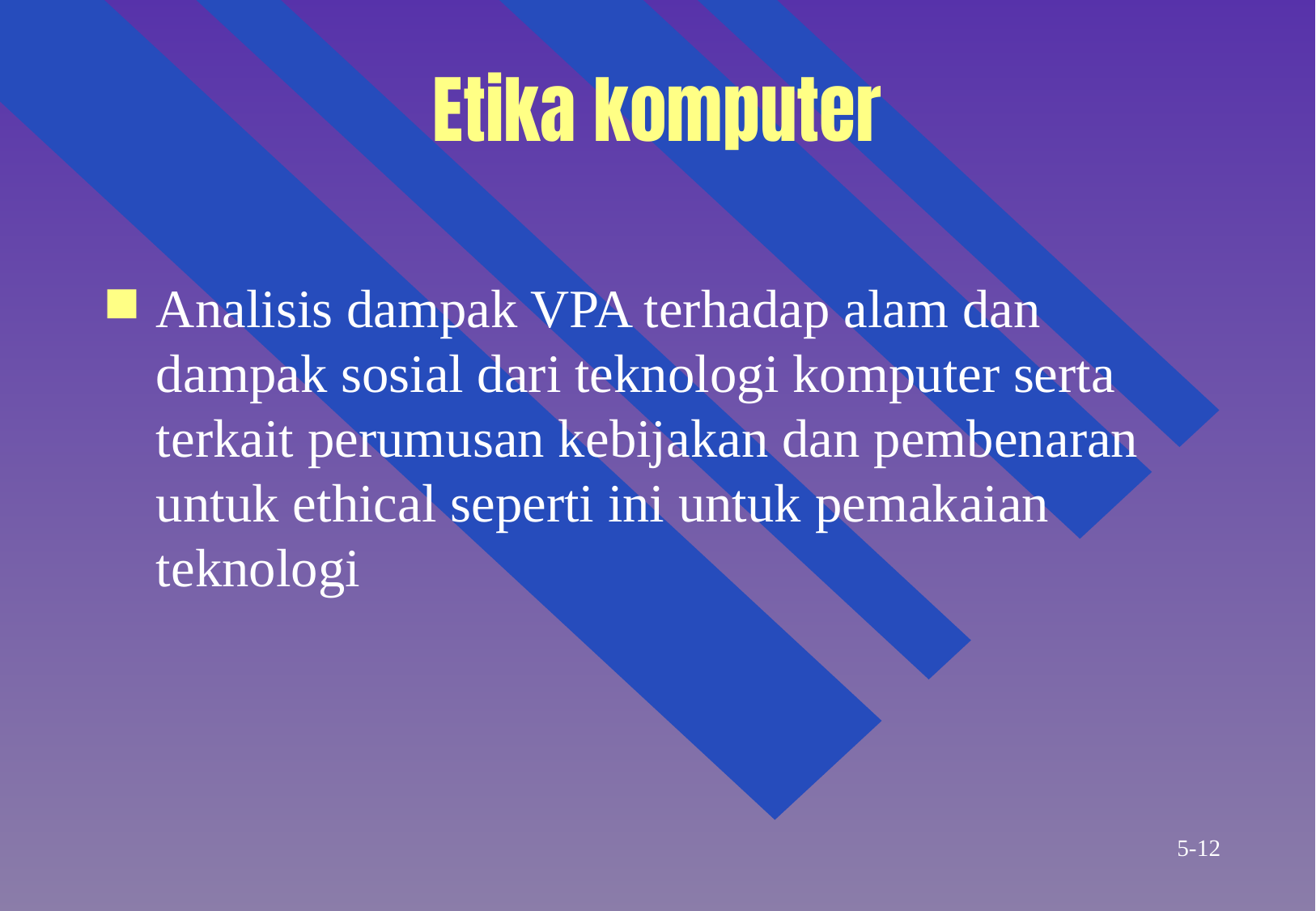

# Etika komputer

Analisis dampak VPA terhadap alam dan dampak sosial dari teknologi komputer serta terkait perumusan kebijakan dan pembenaran untuk ethical seperti ini untuk pemakaian teknologi

5-12